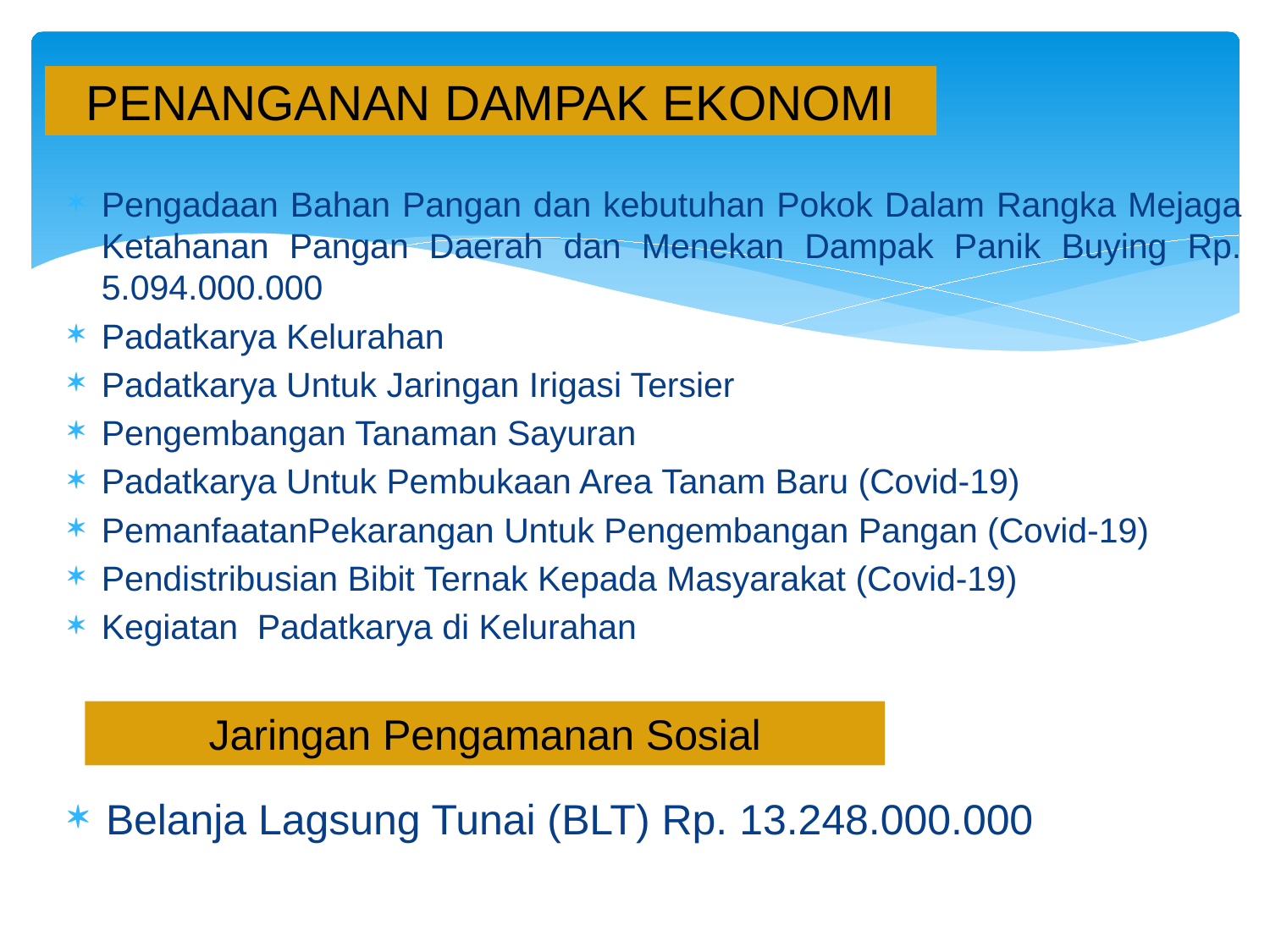

# PENANGANAN DAMPAK EKONOMI
Pengadaan Bahan Pangan dan kebutuhan Pokok Dalam Rangka Mejaga Ketahanan Pangan Daerah dan Menekan Dampak Panik Buying Rp. 5.094.000.000
Padatkarya Kelurahan
Padatkarya Untuk Jaringan Irigasi Tersier
Pengembangan Tanaman Sayuran
Padatkarya Untuk Pembukaan Area Tanam Baru (Covid-19)
PemanfaatanPekarangan Untuk Pengembangan Pangan (Covid-19)
Pendistribusian Bibit Ternak Kepada Masyarakat (Covid-19)
Kegiatan  Padatkarya di Kelurahan

Jaringan Pengamanan Sosial
Belanja Lagsung Tunai (BLT) Rp. 13.248.000.000